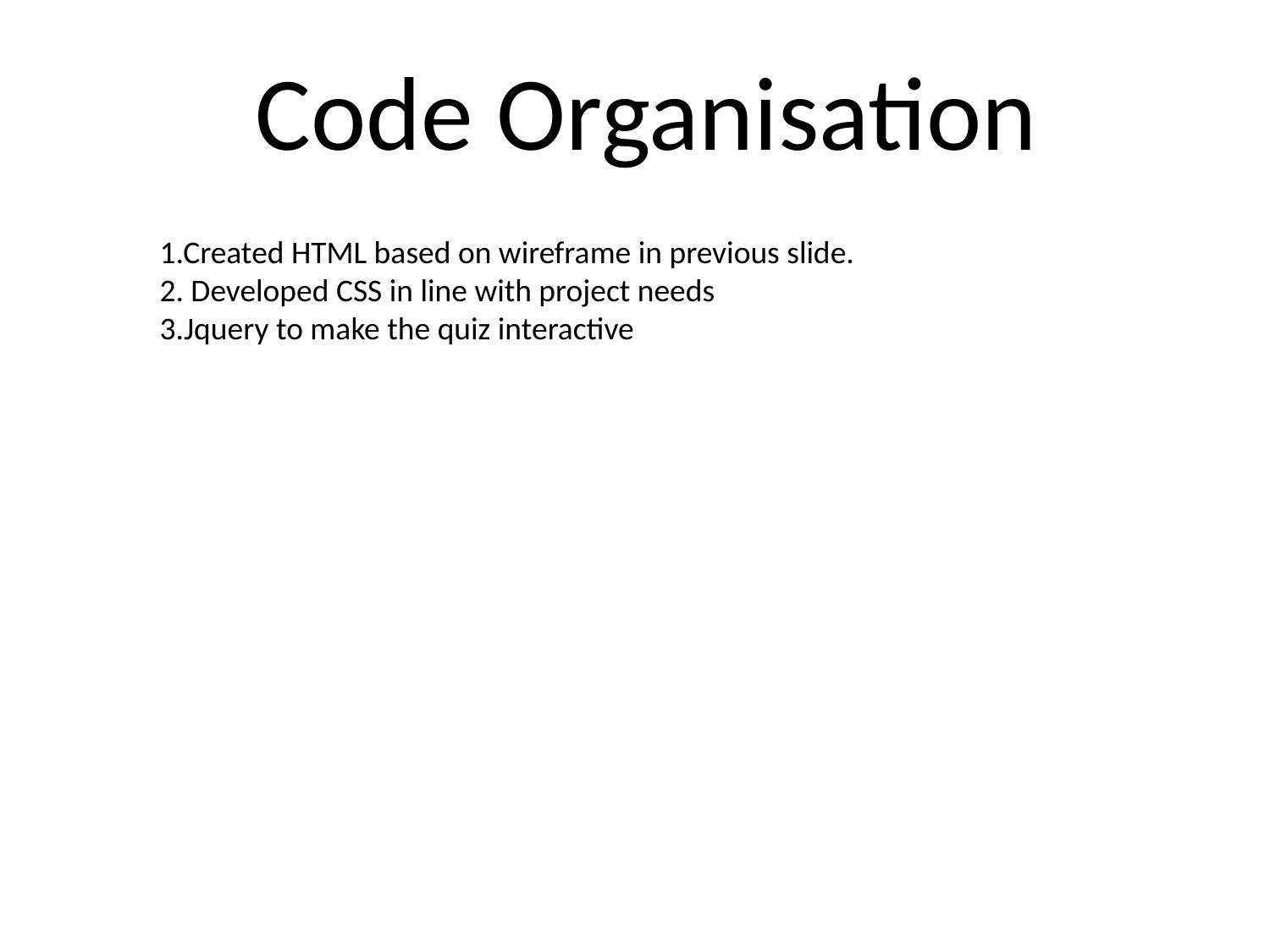

# Code Organisation
1.Created HTML based on wireframe in previous slide.
2. Developed CSS in line with project needs
3.Jquery to make the quiz interactive